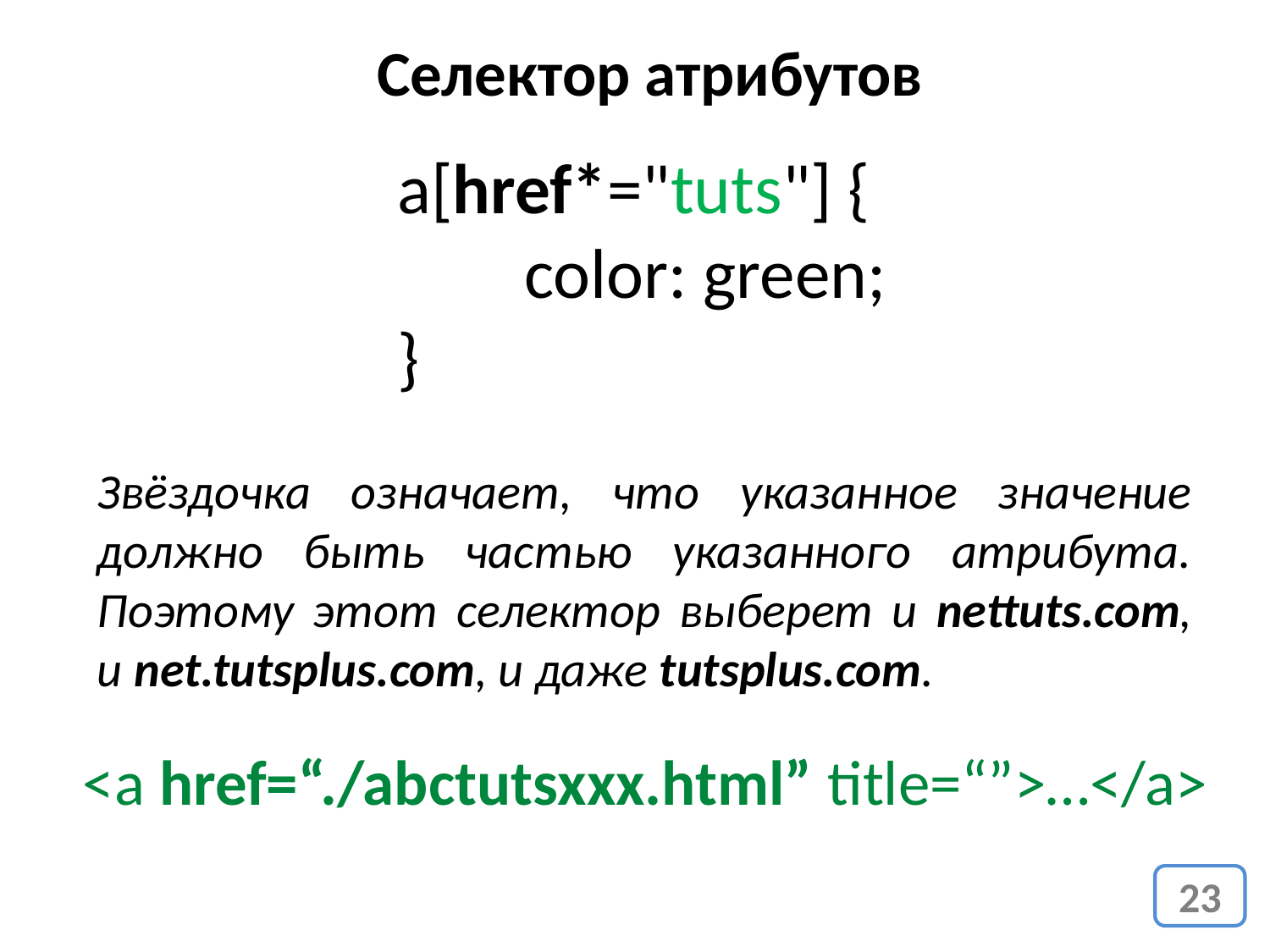

Селектор атрибутов
a[href*="tuts"] {
	color: green;
}
Звёздочка означает, что указанное значение должно быть частью указанного атрибута. Поэтому этот селектор выберет и nettuts.com, и net.tutsplus.com, и даже tutsplus.com.
<a href=“./abctutsxxx.html” title=“”>…</a>
23